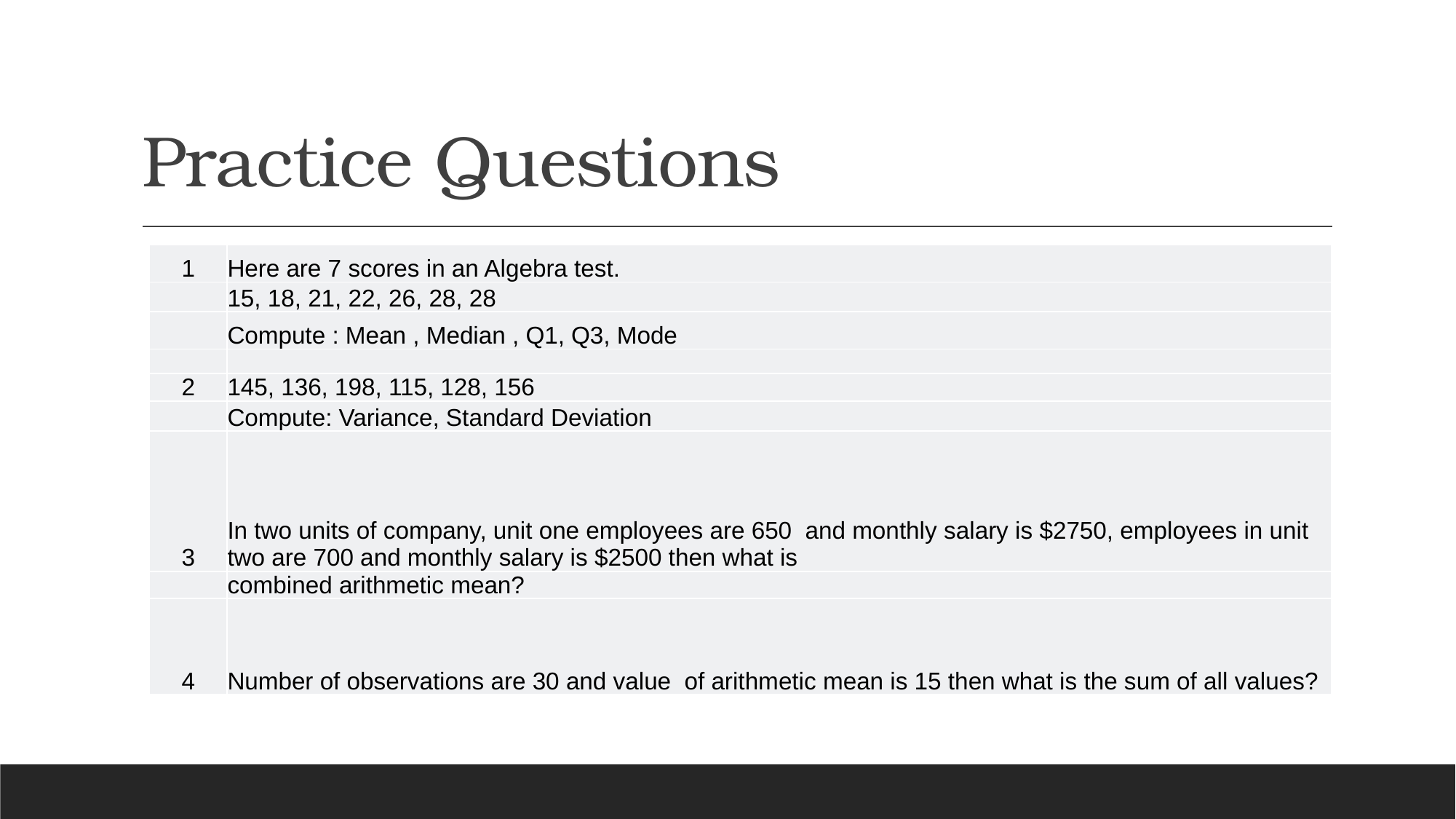

# Practice Questions
| 1 | Here are 7 scores in an Algebra test. |
| --- | --- |
|  | 15, 18, 21, 22, 26, 28, 28 |
|  | Compute : Mean , Median , Q1, Q3, Mode |
|  |  |
| 2 | 145, 136, 198, 115, 128, 156 |
|  | Compute: Variance, Standard Deviation |
| 3 | In two units of company, unit one employees are 650 and monthly salary is $2750, employees in unit two are 700 and monthly salary is $2500 then what is |
|  | combined arithmetic mean? |
| 4 | Number of observations are 30 and value of arithmetic mean is 15 then what is the sum of all values? |